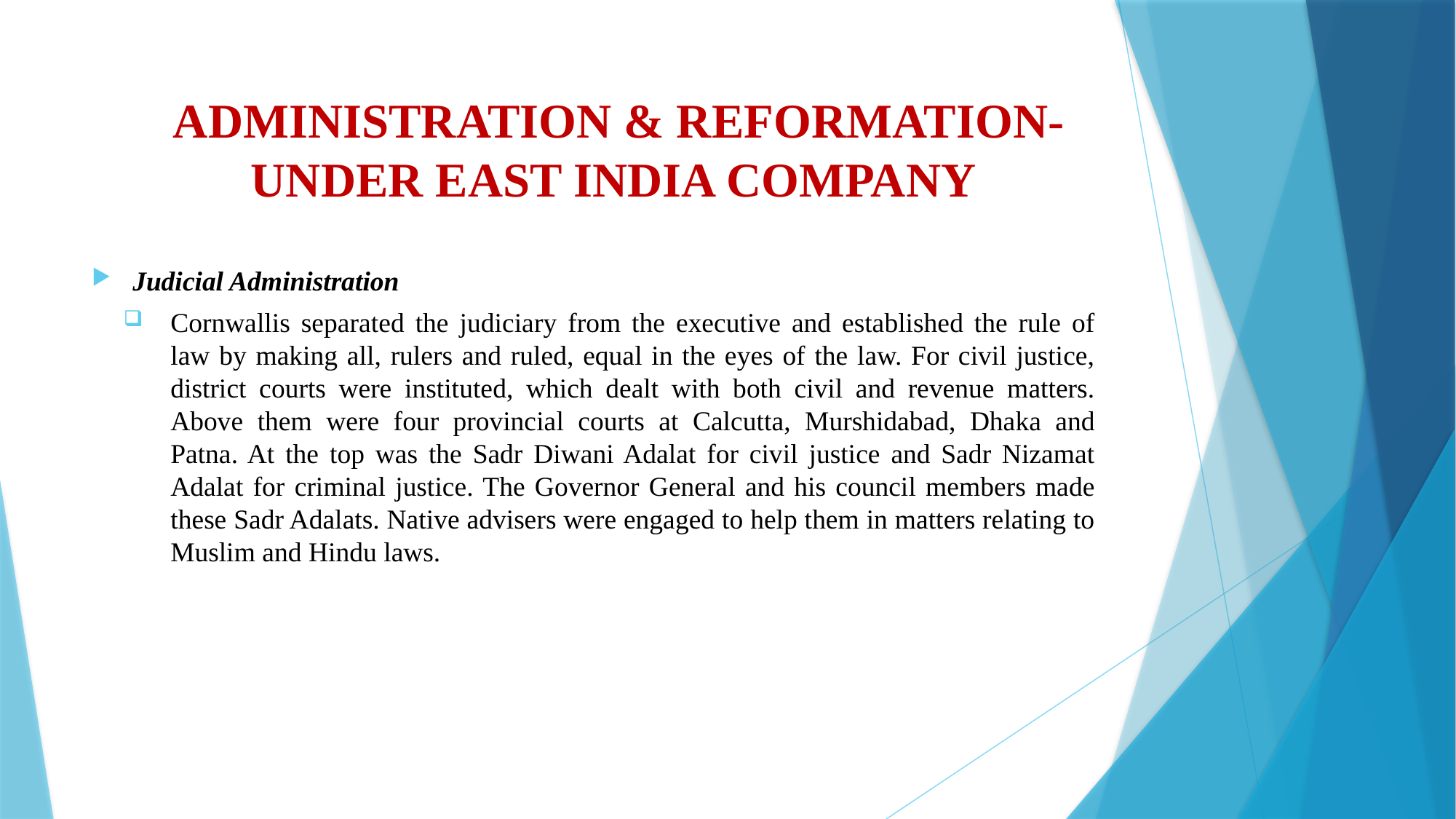

# ADMINISTRATION & REFORMATION- UNDER EAST INDIA COMPANY
Judicial Administration
Cornwallis separated the judiciary from the executive and established the rule of law by making all, rulers and ruled, equal in the eyes of the law. For civil justice, district courts were instituted, which dealt with both civil and revenue matters. Above them were four provincial courts at Calcutta, Murshidabad, Dhaka and Patna. At the top was the Sadr Diwani Adalat for civil justice and Sadr Nizamat Adalat for criminal justice. The Governor General and his council members made these Sadr Adalats. Native advisers were engaged to help them in matters relating to Muslim and Hindu laws.